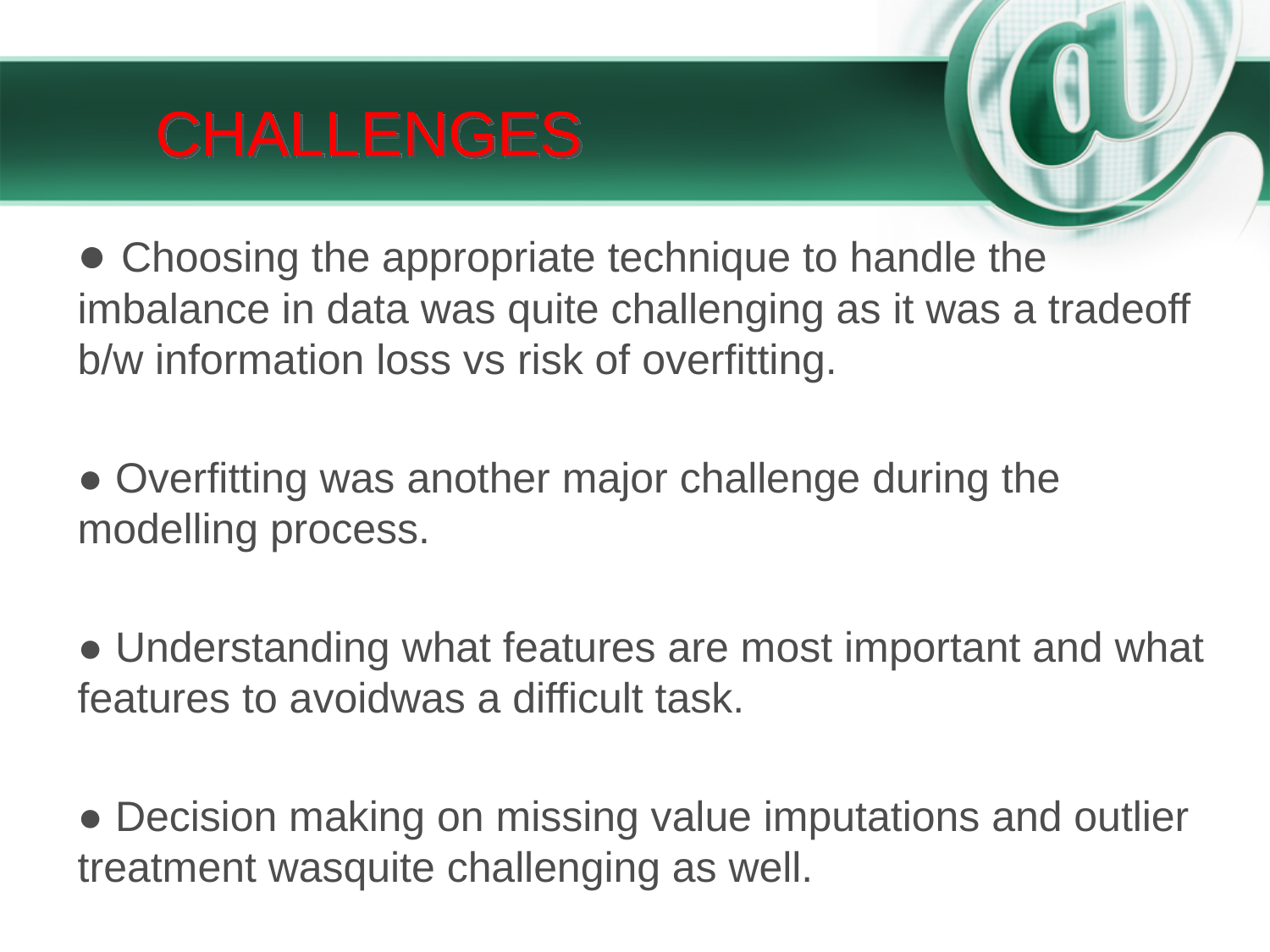

# CHALLENGES
● Choosing the appropriate technique to handle the imbalance in data was quite challenging as it was a tradeoff b/w information loss vs risk of overfitting.

● Overfitting was another major challenge during the modelling process.

● Understanding what features are most important and what features to avoidwas a difficult task.

● Decision making on missing value imputations and outlier treatment wasquite challenging as well.